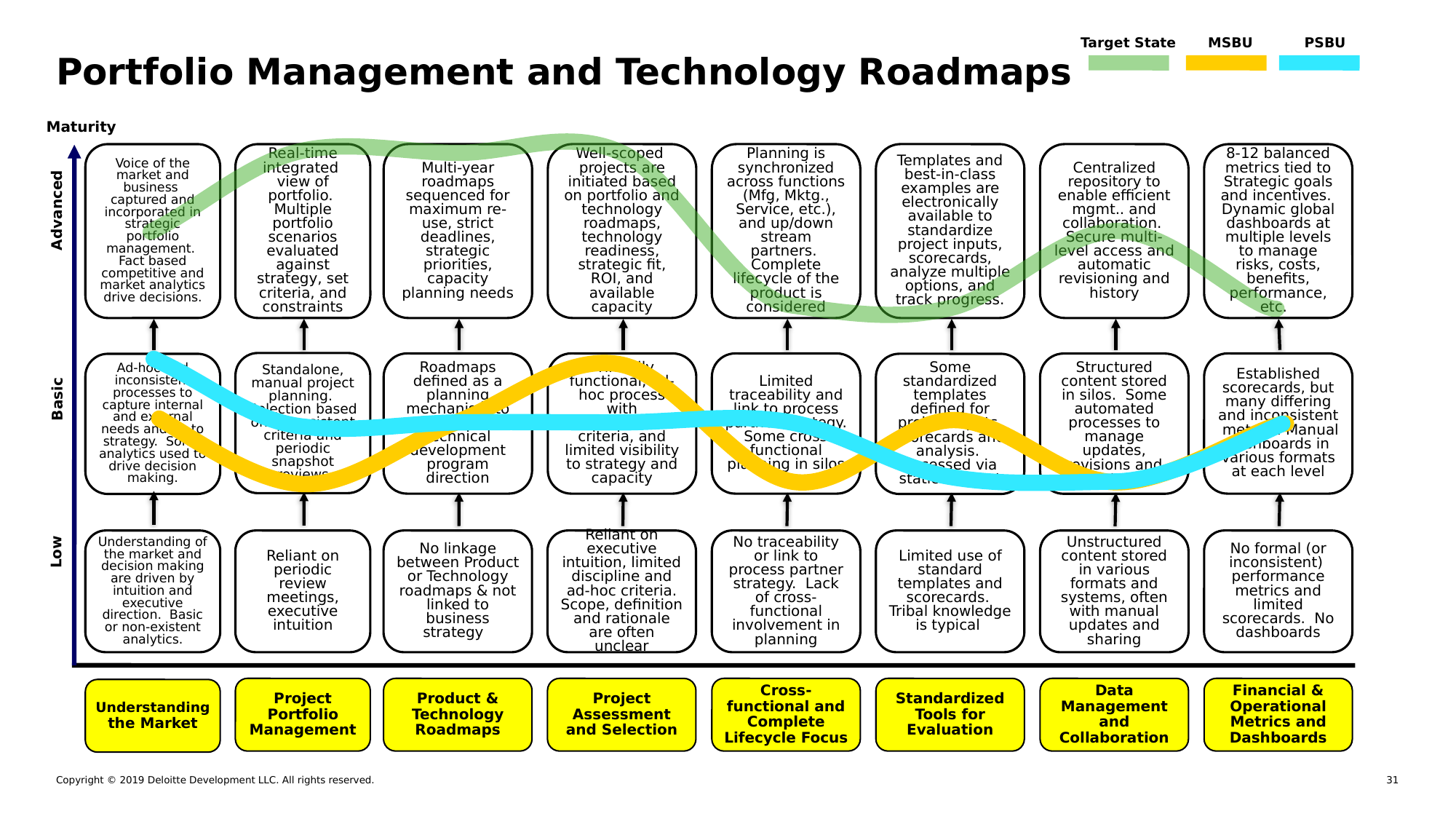

Target State

MSBU

PSBU

# Portfolio Management and Technology Roadmaps
Maturity

Voice of the market and business  captured and incorporated in strategic portfolio management.  Fact based competitive and market analytics drive decisions.
Real-time integrated  view of portfolio.  Multiple portfolio scenarios evaluated against strategy, set criteria, and constraints
Multi-year roadmaps sequenced for maximum re-use, strict deadlines, strategic priorities, capacity planning needs
Well-scoped  projects are initiated based on portfolio and technology roadmaps, technology readiness, strategic fit, ROI, and available capacity
Planning is synchronized across functions (Mfg, Mktg., Service, etc.), and up/down stream partners.  Complete lifecycle of the product is considered
Templates and best-in-class examples are electronically available to standardize project inputs, scorecards, analyze multiple options, and track progress.
Centralized repository to enable efficient mgmt.. and collaboration.  Secure multi-level access and automatic revisioning and history
8-12 balanced metrics tied to Strategic goals and incentives.  Dynamic global dashboards at multiple levels to manage risks, costs, benefits, performance, etc.

Advanced
Standalone, manual project planning.  Selection based on inconsistent criteria and periodic snapshot reviews
Roadmaps defined as a planning mechanism to jump-start technical development program direction
Primarily functional, ad-hoc process with inconsistent criteria, and limited visibility to strategy and capacity
Limited traceability and link to process partner strategy.  Some cross-functional planning in silos
Established scorecards, but many differing and inconsistent  metrics. Manual dashboards in various formats at each level
Structured content stored in silos.  Some automated processes to manage updates, revisions and history
Ad-hoc and inconsistent processes to capture internal and external needs and tie to strategy.  Some analytics used to drive decision making.
Some standardized templates defined for project inputs, scorecards and analysis.  Accessed via static intranet

Basic
Understanding of the market and decision making are driven by intuition and executive direction.  Basic or non-existent analytics.
Reliant on periodic review meetings, executive intuition
No linkage between Product or Technology roadmaps & not linked to business strategy
Reliant on executive intuition, limited discipline and ad-hoc criteria. Scope, definition and rationale are often unclear
No traceability or link to process partner strategy.  Lack of cross-functional involvement in planning
Limited use of standard templates and scorecards.  Tribal knowledge is typical
No formal (or inconsistent)  performance metrics and limited scorecards.  No dashboards
Unstructured content stored in various formats and systems, often with manual updates and sharing
Low
Cross-functional and Complete Lifecycle Focus
Data Management and Collaboration
Project Portfolio Management
Product & Technology Roadmaps
Project Assessment and Selection
Standardized Tools for Evaluation
Financial & Operational Metrics and Dashboards
Understanding the Market